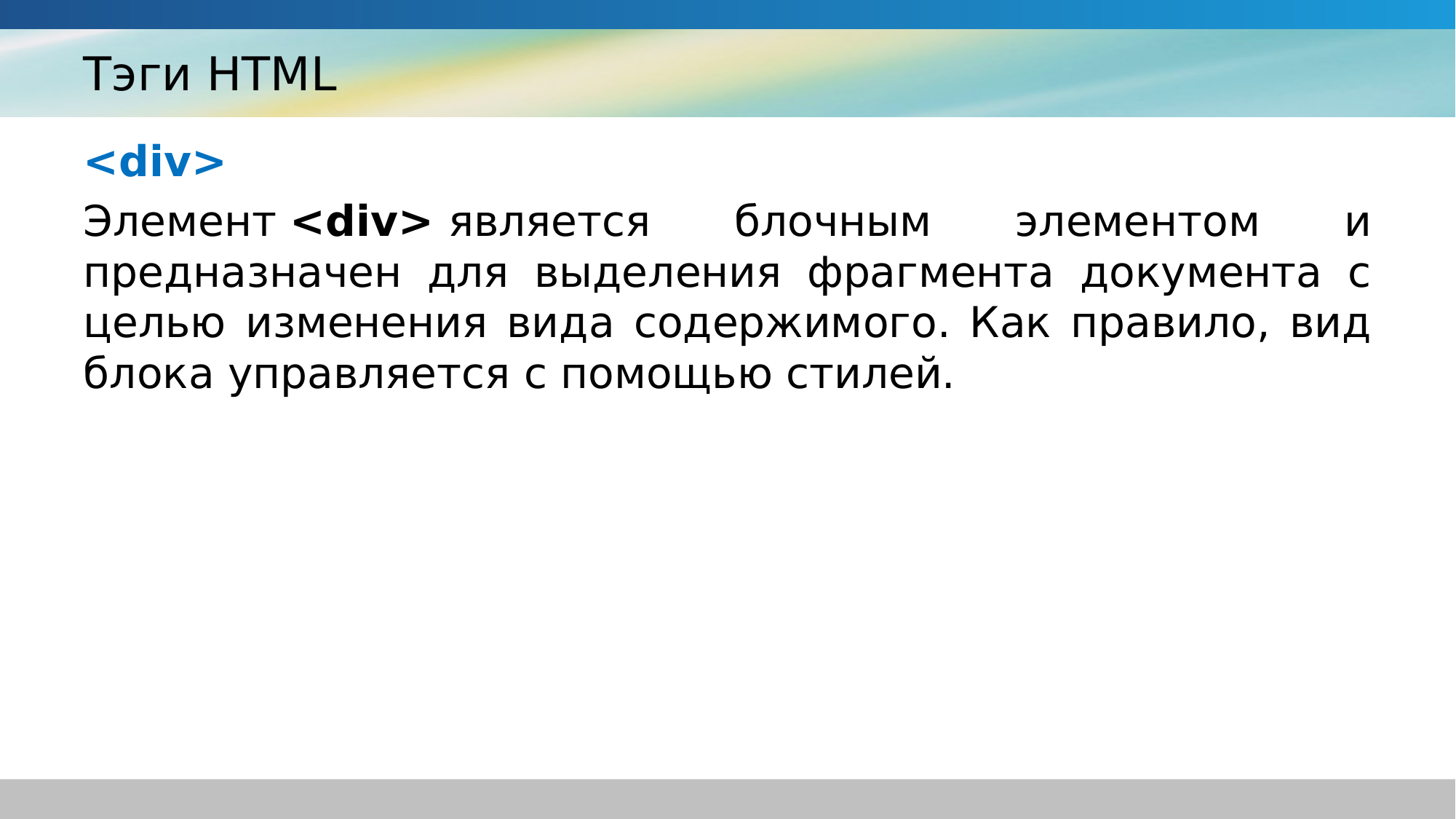

# Тэги HTML
<div>
Элемент <div> является блочным элементом и предназначен для выделения фрагмента документа с целью изменения вида содержимого. Как правило, вид блока управляется с помощью стилей.